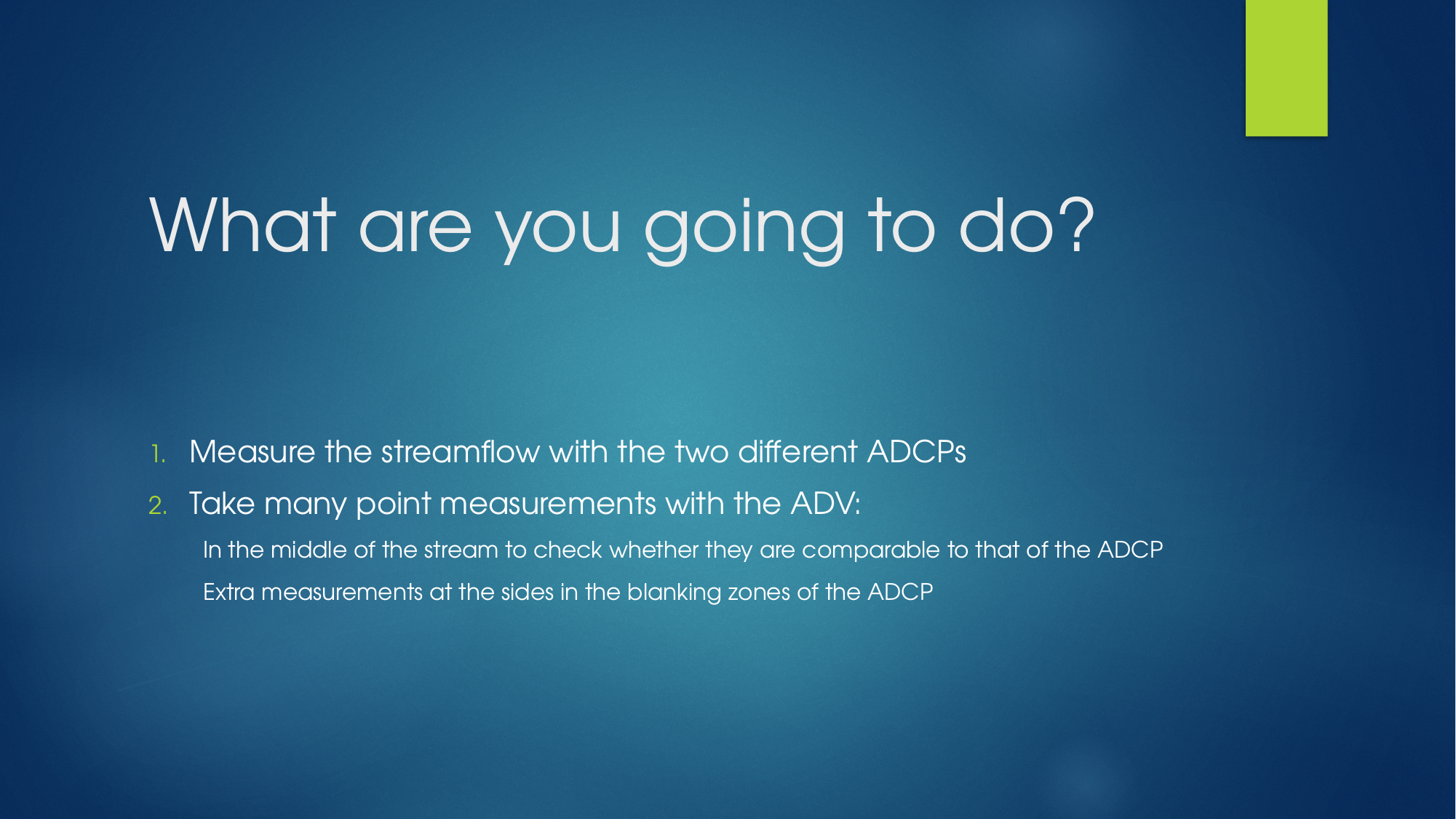

# What are you going to do?
Measure the streamflow with the two different ADCPs
Take many point measurements with the ADV:
In the middle of the stream to check whether they are comparable to that of the ADCP
Extra measurements at the sides in the blanking zones of the ADCP